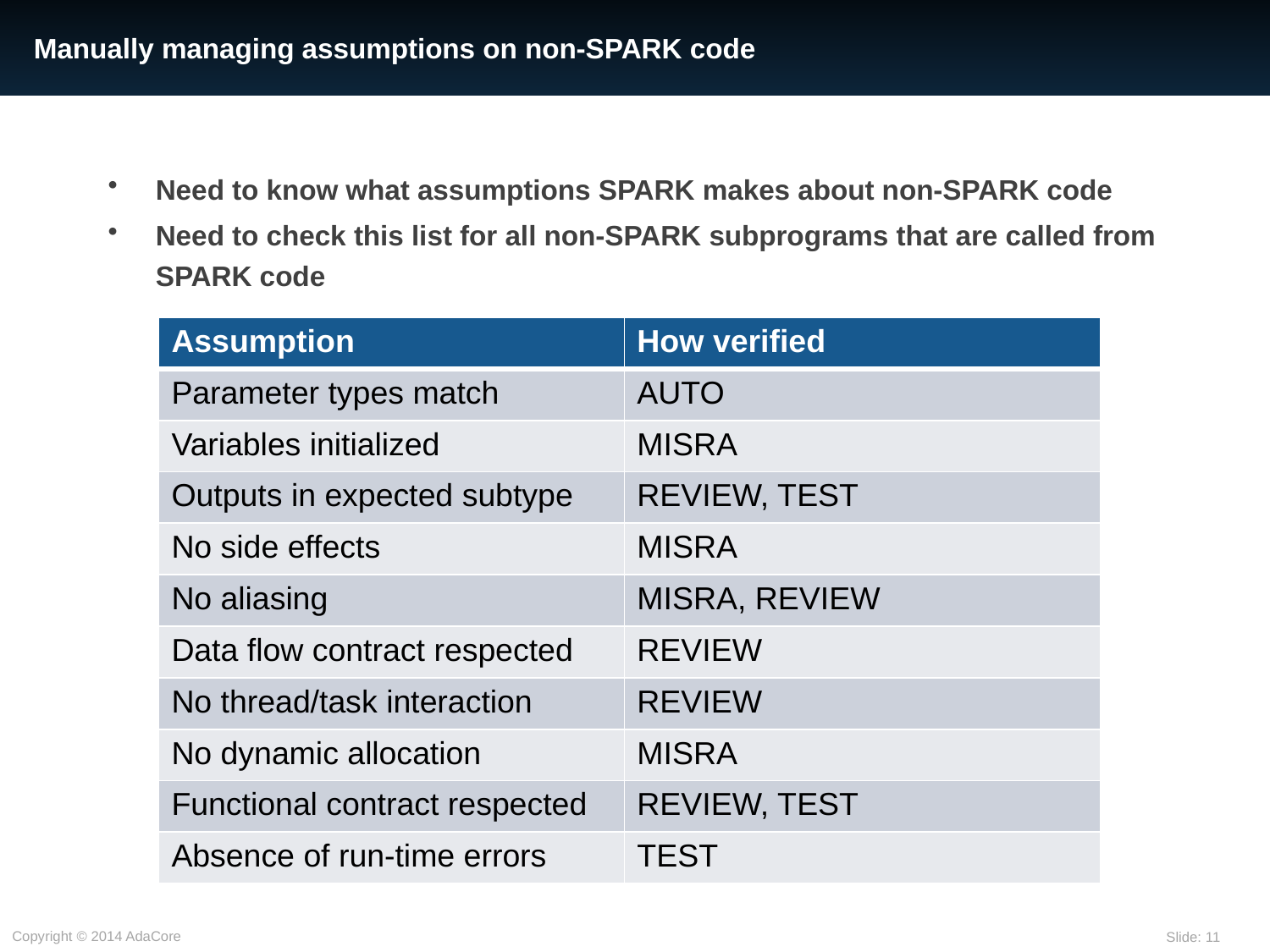

# Manually managing assumptions on non-SPARK code
Need to know what assumptions SPARK makes about non-SPARK code
Need to check this list for all non-SPARK subprograms that are called from SPARK code

| Assumption | How verified |
| --- | --- |
| Parameter types match | AUTO |
| Variables initialized | MISRA |
| Outputs in expected subtype | REVIEW, TEST |
| No side effects | MISRA |
| No aliasing | MISRA, REVIEW |
| Data flow contract respected | REVIEW |
| No thread/task interaction | REVIEW |
| No dynamic allocation | MISRA |
| Functional contract respected | REVIEW, TEST |
| Absence of run-time errors | TEST |